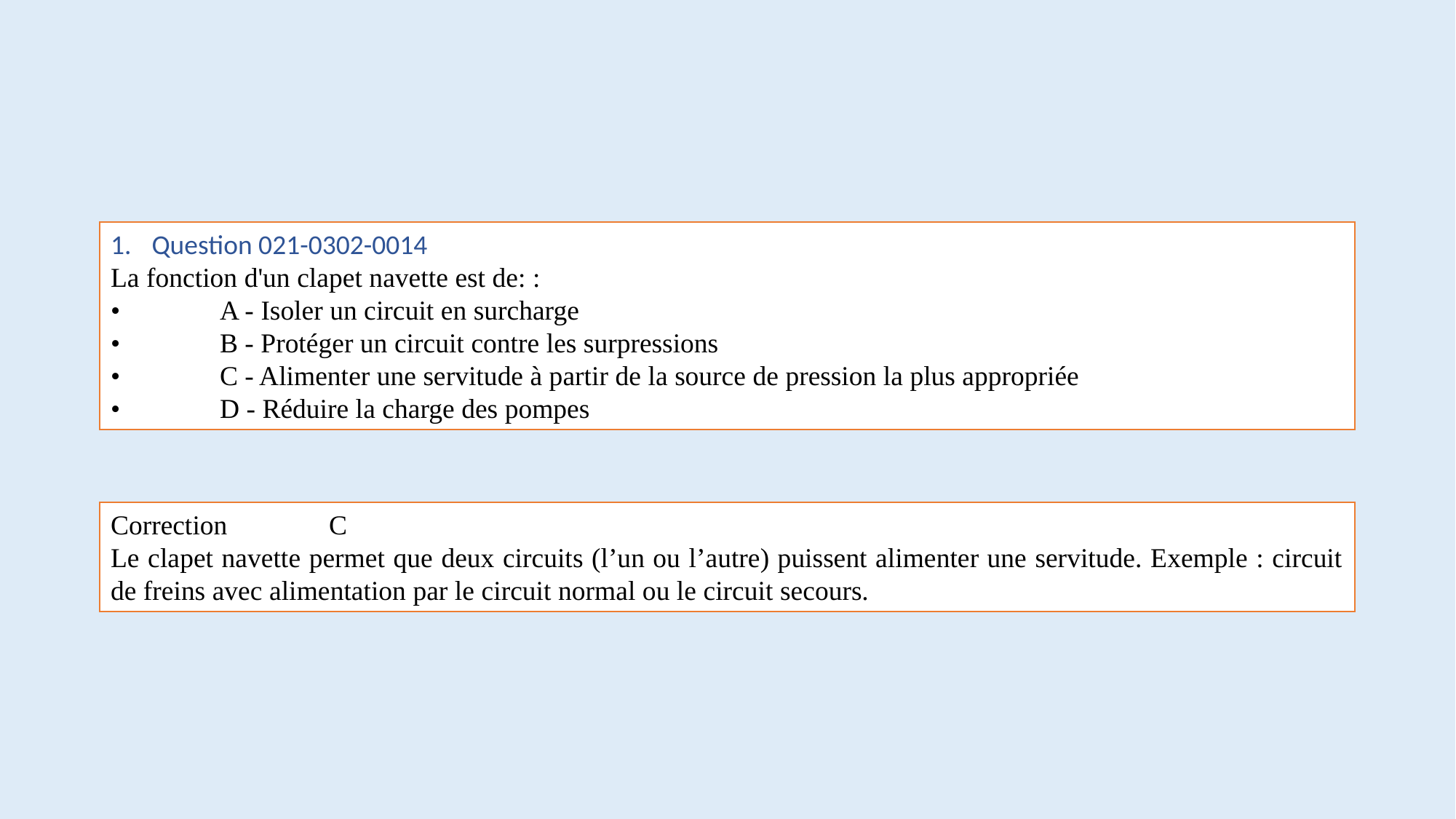

#
Question 021-0302-0014
La fonction d'un clapet navette est de: :
•	A - Isoler un circuit en surcharge
•	B - Protéger un circuit contre les surpressions
•	C - Alimenter une servitude à partir de la source de pression la plus appropriée
•	D - Réduire la charge des pompes
Correction	C
Le clapet navette permet que deux circuits (l’un ou l’autre) puissent alimenter une servitude. Exemple : circuit de freins avec alimentation par le circuit normal ou le circuit secours.